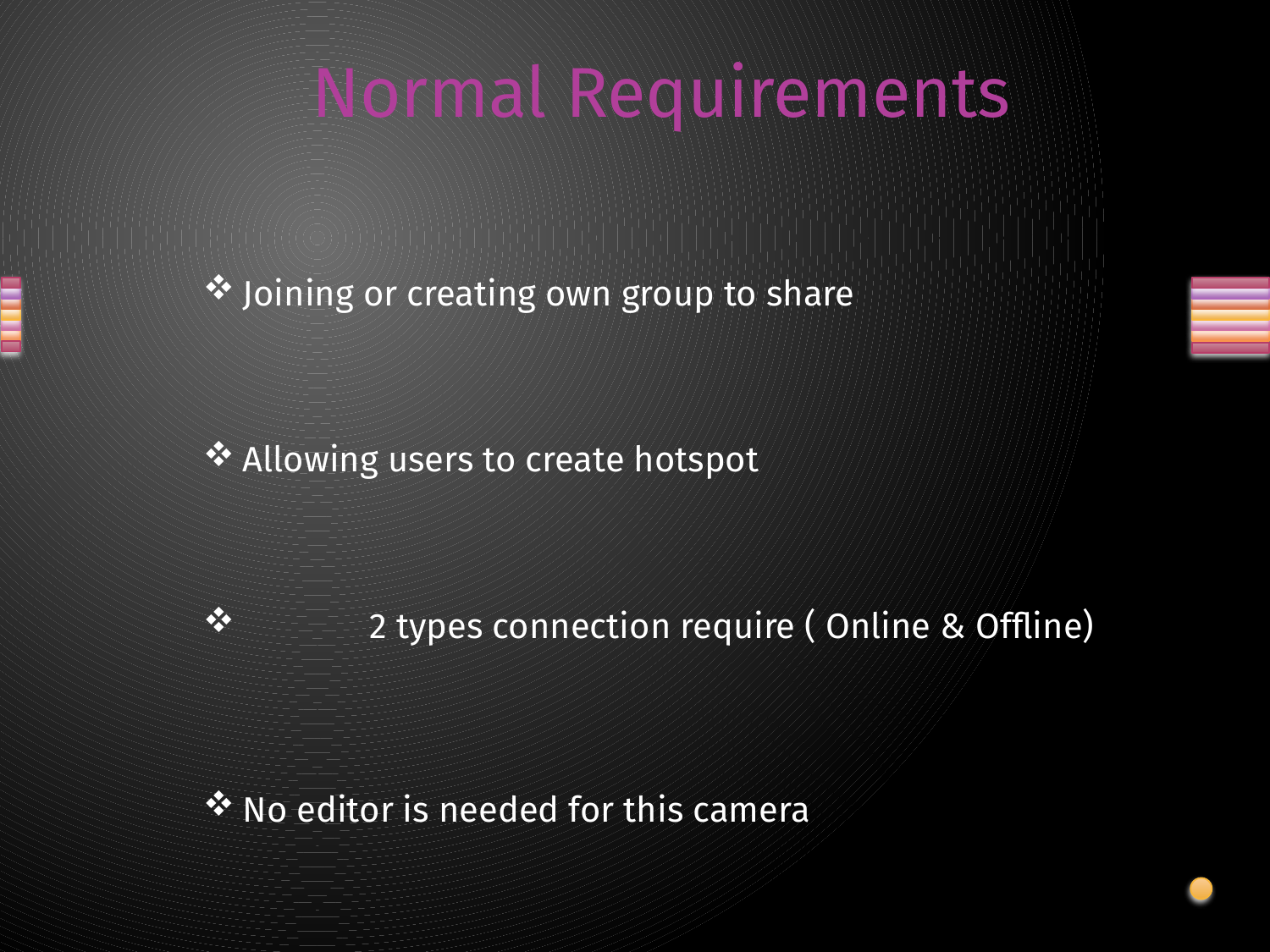

# Normal Requirements

Joining or creating own group to share

Allowing users to create hotspot

	2 types connection require ( Online & Offline)

No editor is needed for this camera